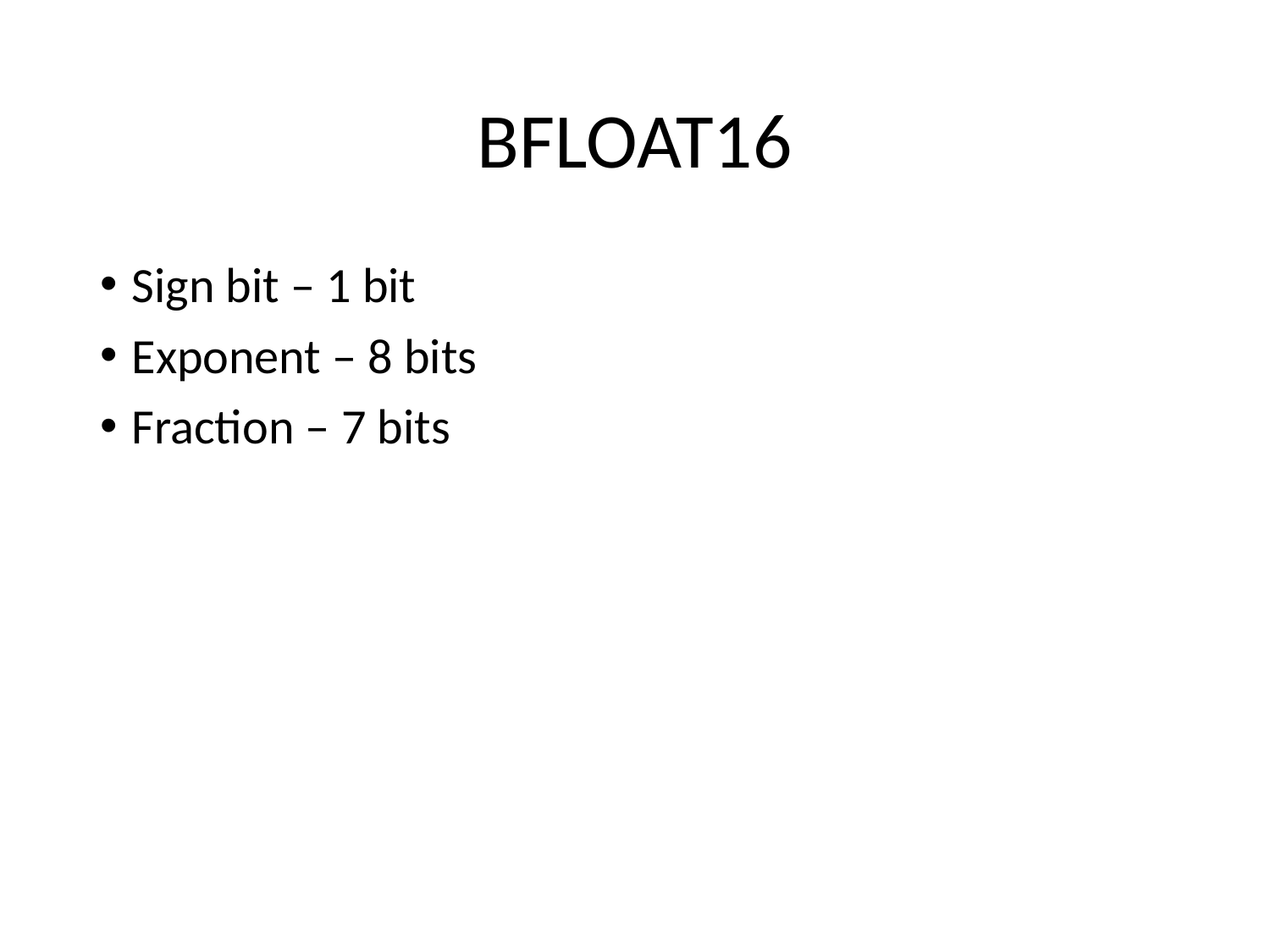

# BFLOAT16
Sign bit – 1 bit
Exponent – 8 bits
Fraction – 7 bits